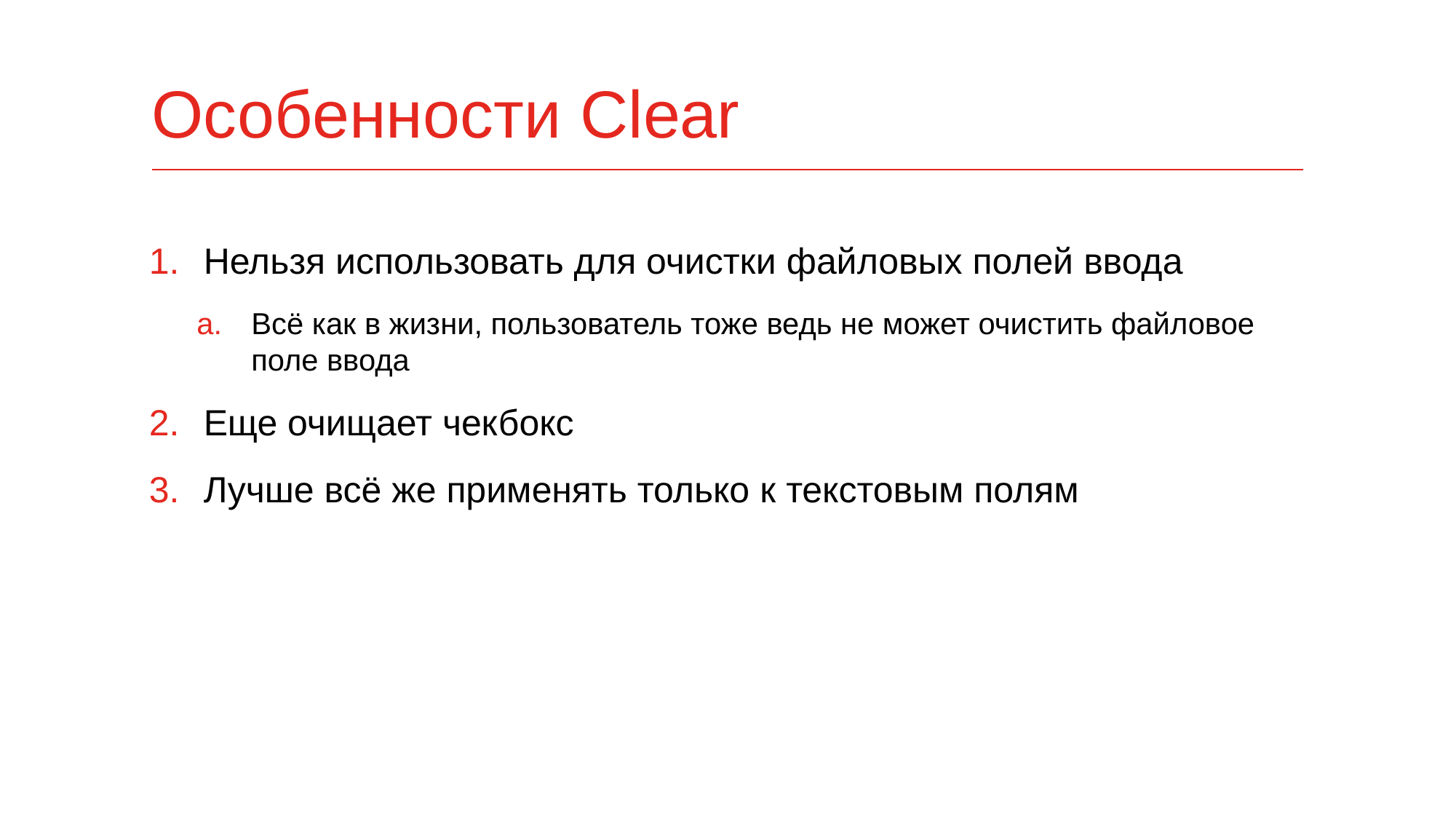

# Особенности Clear
Нельзя использовать для очистки файловых полей ввода
Всё как в жизни, пользователь тоже ведь не может очистить файловое поле ввода
Еще очищает чекбокс
Лучше всё же применять только к текстовым полям